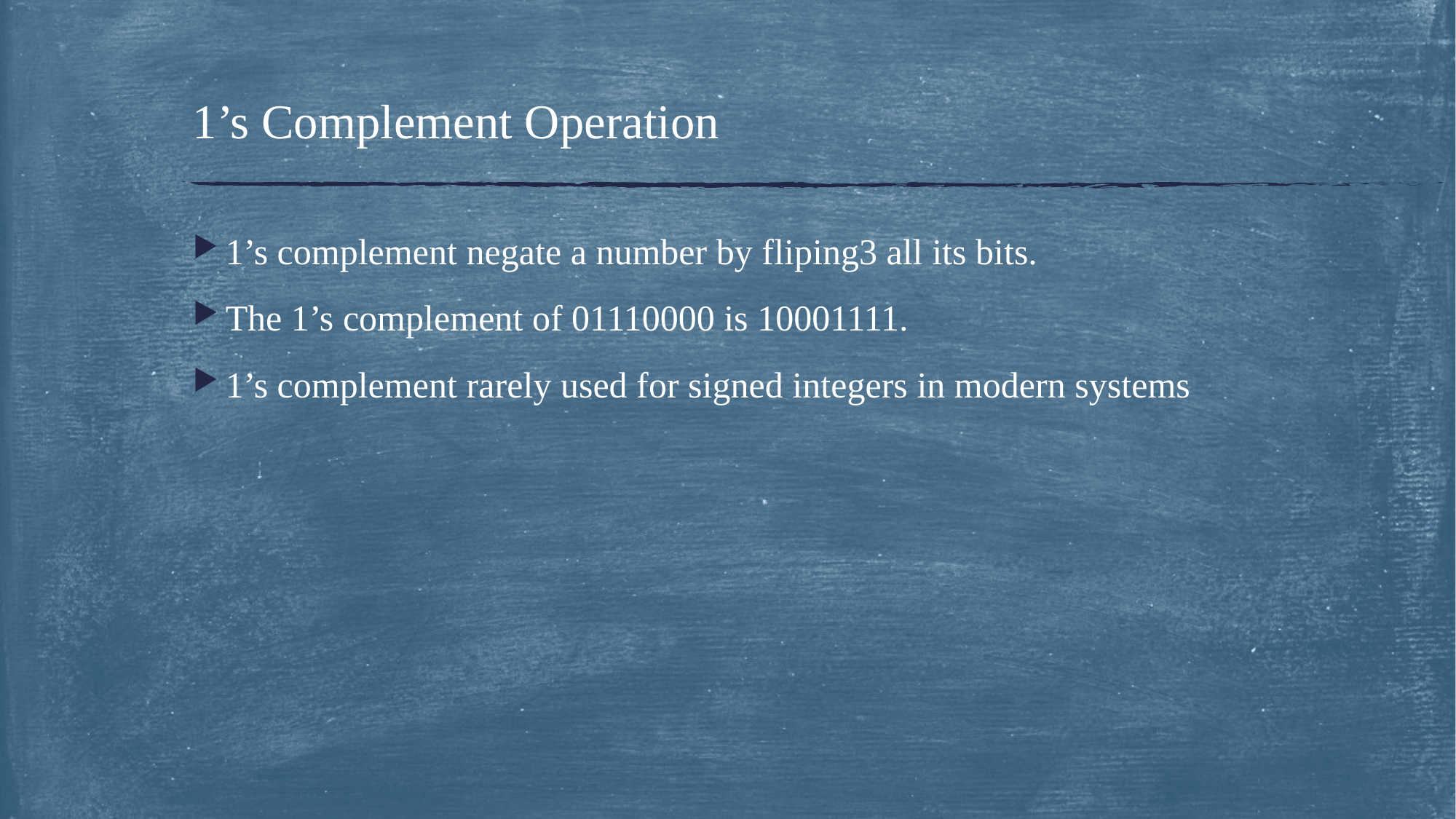

# 1’s Complement Operation
1’s complement negate a number by fliping3 all its bits.
The 1’s complement of 01110000 is 10001111.
1’s complement rarely used for signed integers in modern systems